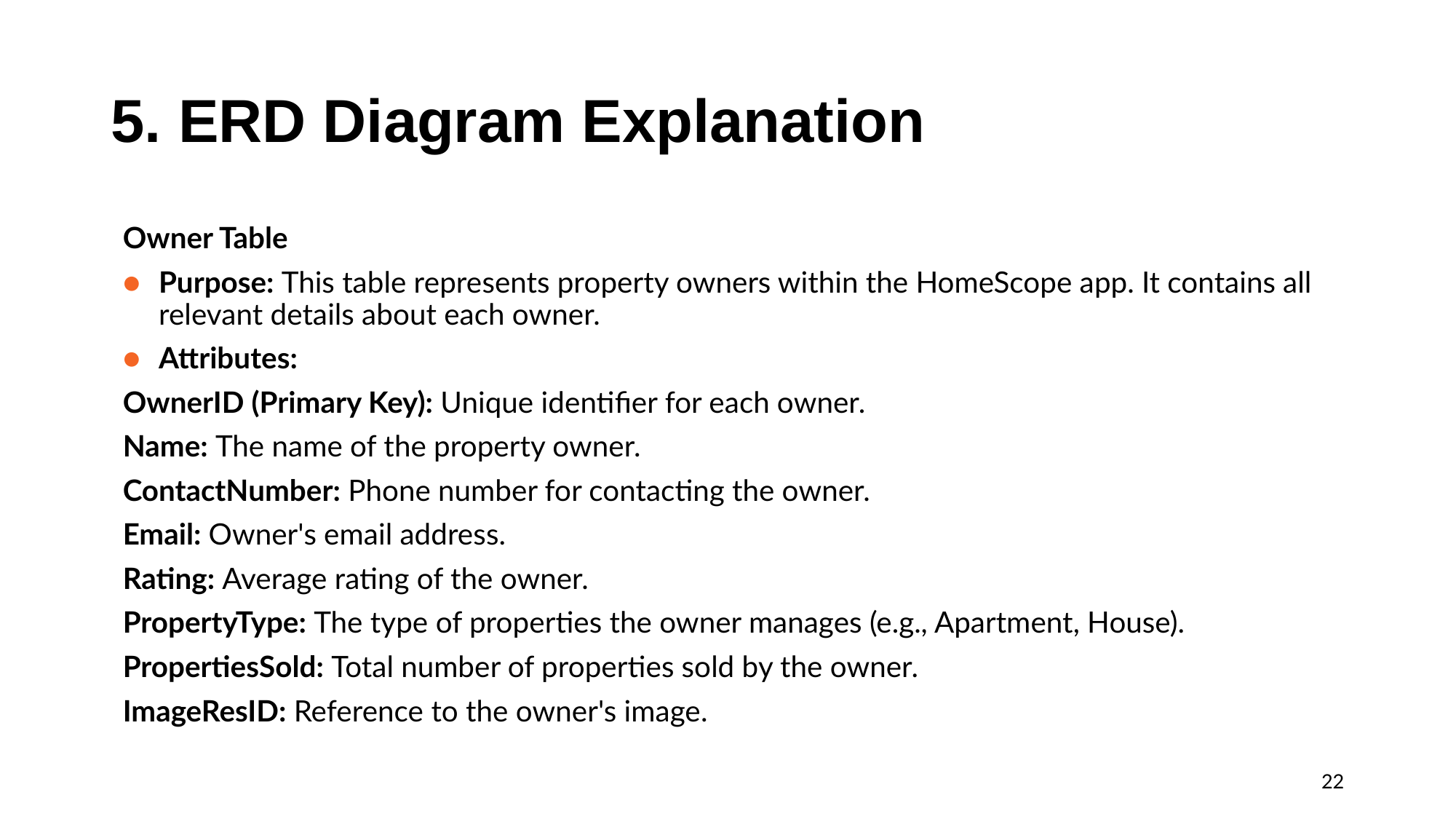

# 5. ERD Diagram Explanation
Owner Table
Purpose: This table represents property owners within the HomeScope app. It contains all relevant details about each owner.
Attributes:
OwnerID (Primary Key): Unique identifier for each owner.
Name: The name of the property owner.
ContactNumber: Phone number for contacting the owner.
Email: Owner's email address.
Rating: Average rating of the owner.
PropertyType: The type of properties the owner manages (e.g., Apartment, House).
PropertiesSold: Total number of properties sold by the owner.
ImageResID: Reference to the owner's image.

22